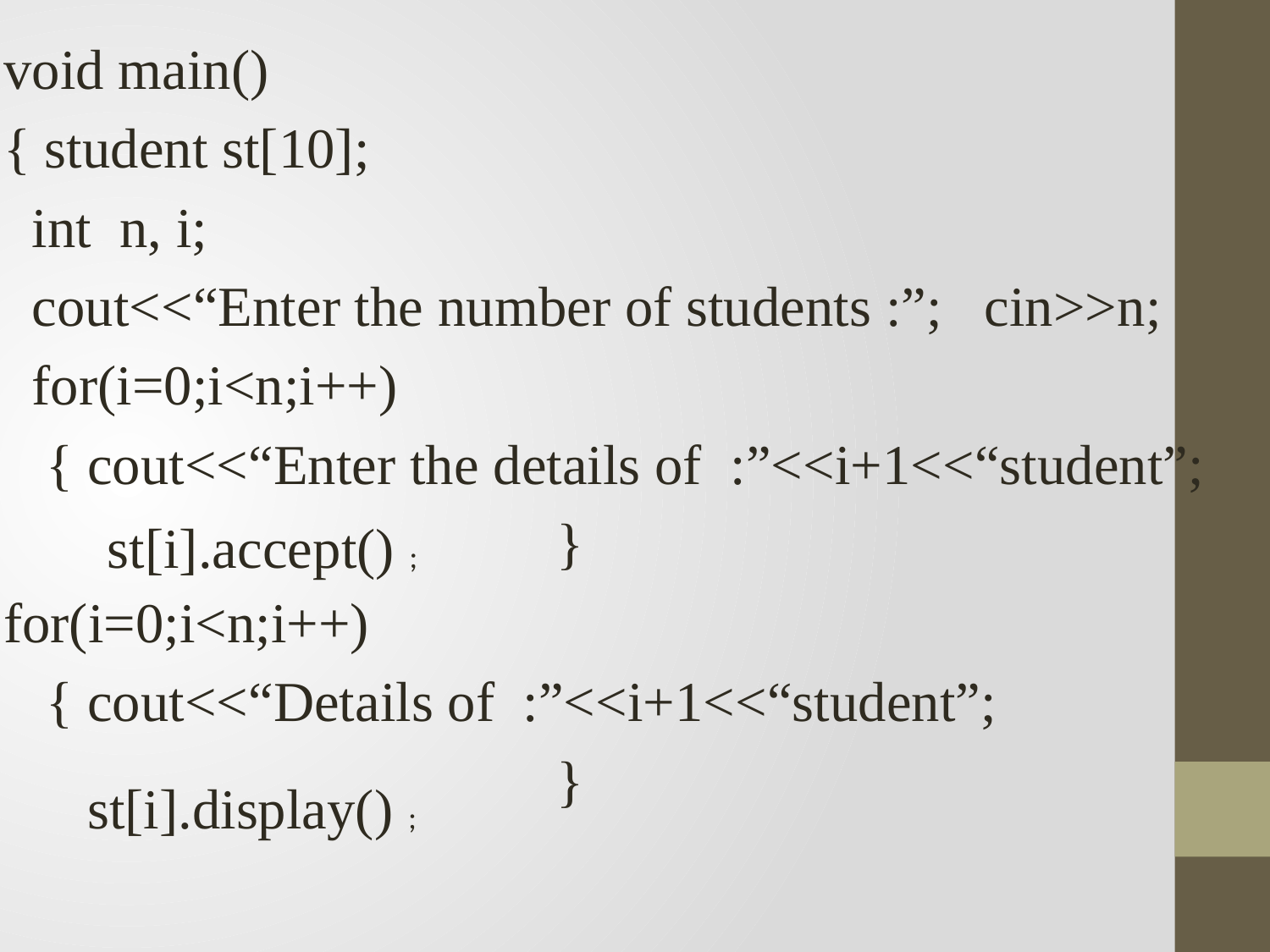

void main()
{ student st[10];
  int  n, i;
  cout<<“Enter the number of students :”;   cin>>n;
  for(i=0;i<n;i++)
   { cout<<“Enter the details of  :”<<i+1<<“student”;
                                       }
for(i=0;i<n;i++)
   { cout<<“Details of  :”<<i+1<<“student”;
                                       }

st[i].accept() ;
st[i].display() ;